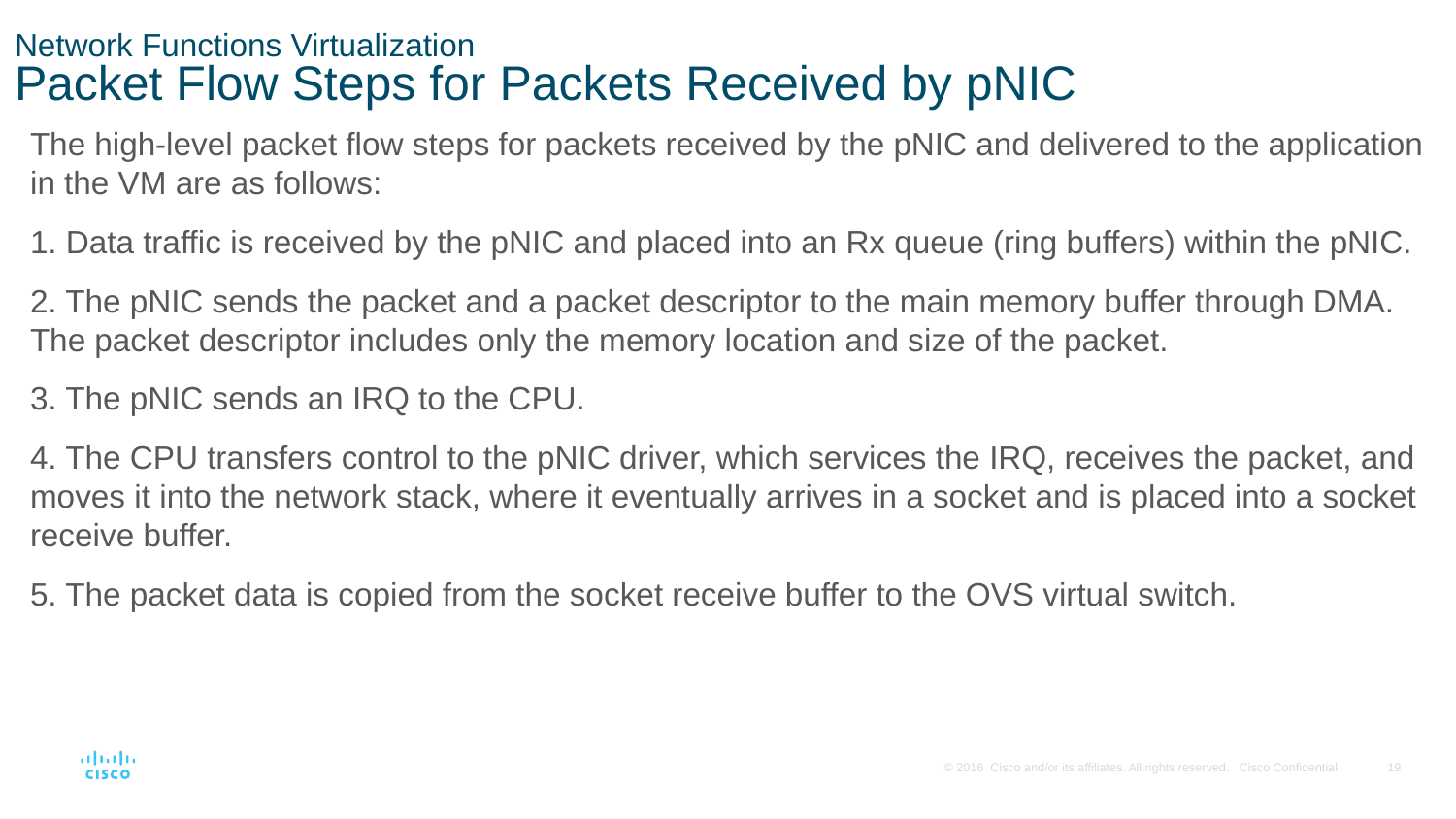

# Network Functions Virtualization Packet Flow Steps for Packets Received by pNIC
The high-level packet flow steps for packets received by the pNIC and delivered to the application in the VM are as follows:
1. Data traffic is received by the pNIC and placed into an Rx queue (ring buffers) within the pNIC.
2. The pNIC sends the packet and a packet descriptor to the main memory buffer through DMA. The packet descriptor includes only the memory location and size of the packet.
3. The pNIC sends an IRQ to the CPU.
4. The CPU transfers control to the pNIC driver, which services the IRQ, receives the packet, and moves it into the network stack, where it eventually arrives in a socket and is placed into a socket receive buffer.
5. The packet data is copied from the socket receive buffer to the OVS virtual switch.